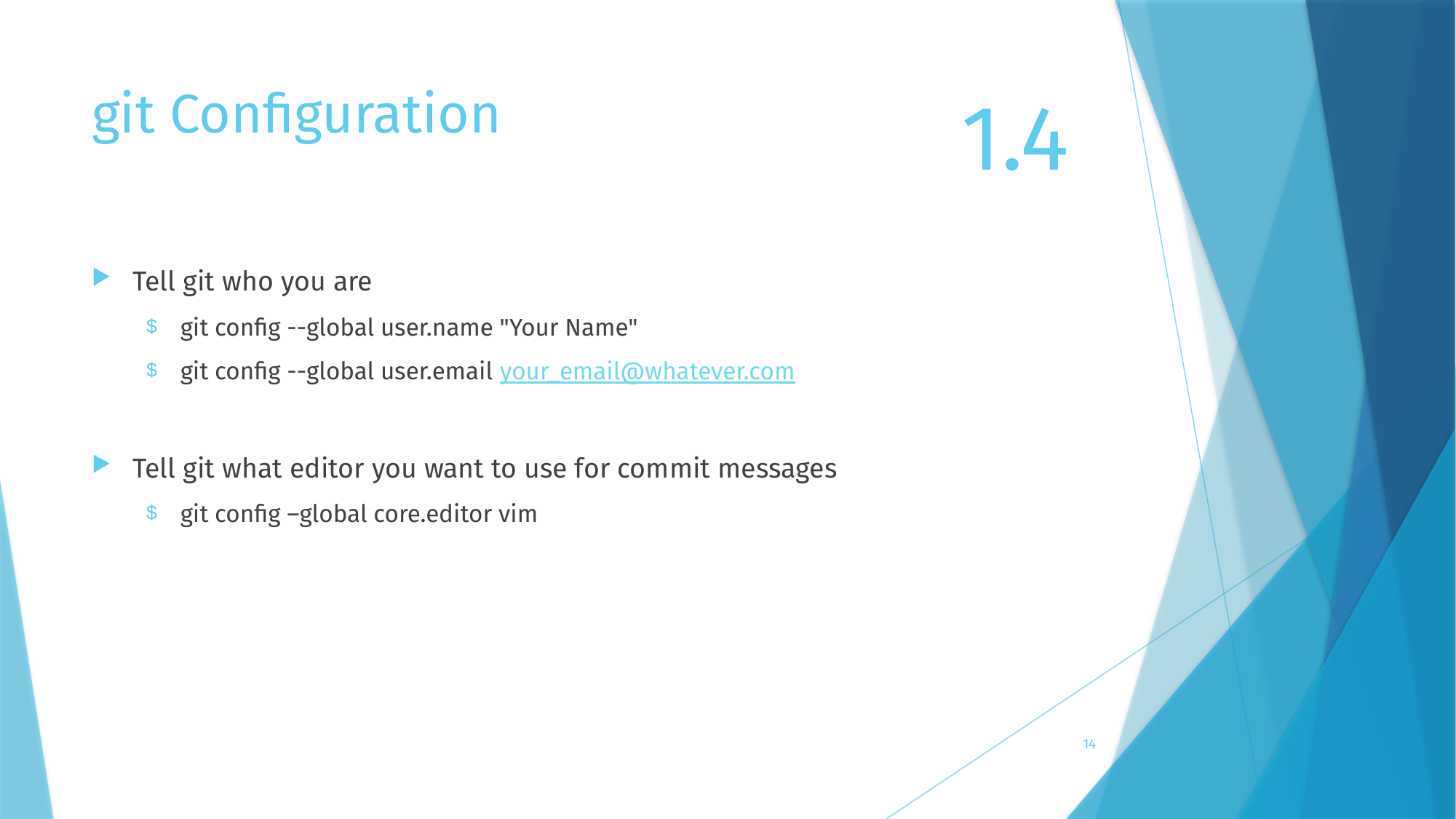

# git Configuration
1.4
Tell git who you are
git config --global user.name "Your Name"
git config --global user.email your_email@whatever.com

Tell git what editor you want to use for commit messages
git config –global core.editor vim

14